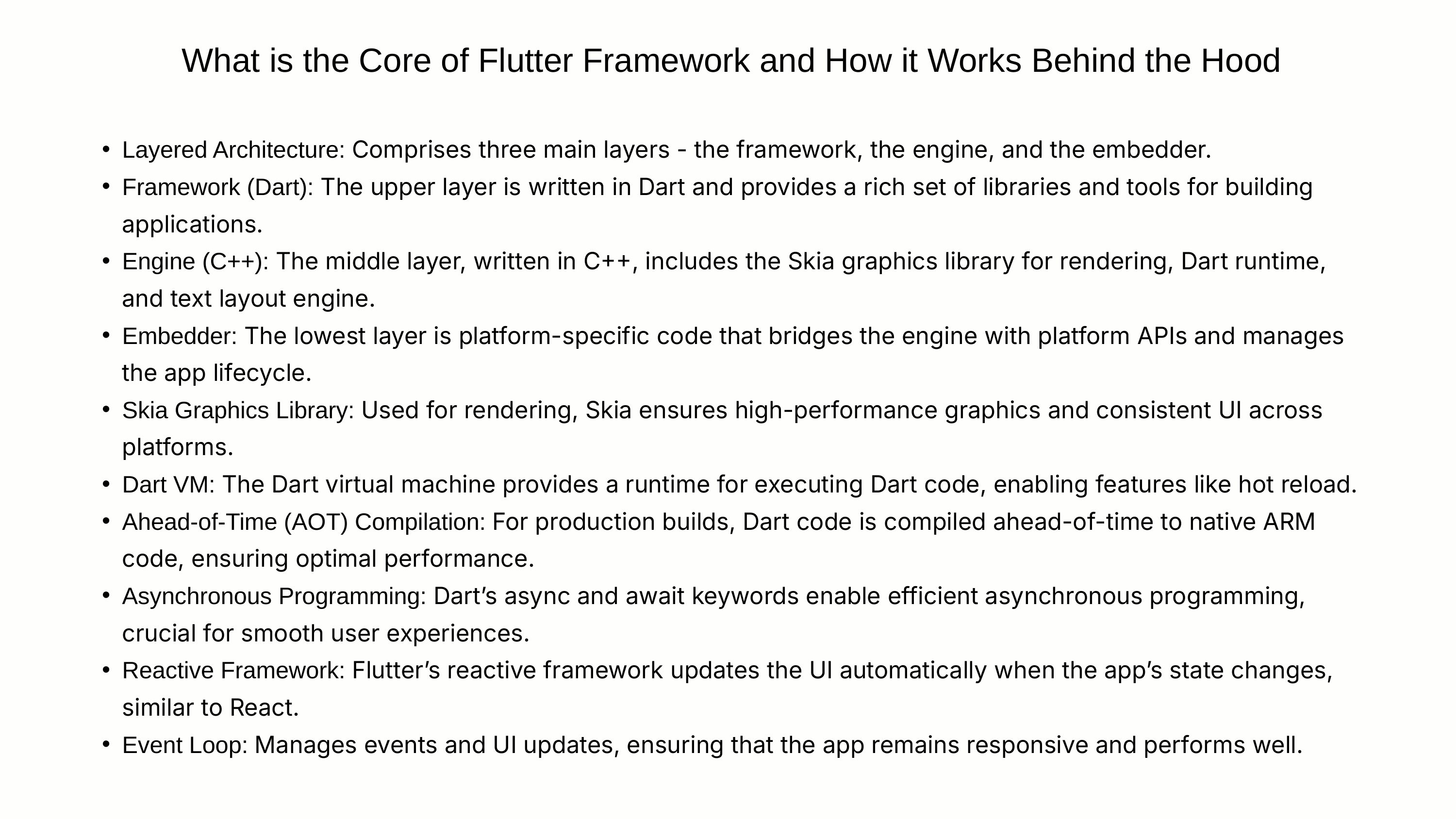

What is the Core of Flutter Framework and How it Works Behind the Hood

Layered Architecture: Comprises three main layers - the framework, the engine, and the embedder.
Framework (Dart): The upper layer is written in Dart and provides a rich set of libraries and tools for building applications.
Engine (C++): The middle layer, written in C++, includes the Skia graphics library for rendering, Dart runtime, and text layout engine.
Embedder: The lowest layer is platform-specific code that bridges the engine with platform APIs and manages the app lifecycle.
Skia Graphics Library: Used for rendering, Skia ensures high-performance graphics and consistent UI across platforms.
Dart VM: The Dart virtual machine provides a runtime for executing Dart code, enabling features like hot reload.
Ahead-of-Time (AOT) Compilation: For production builds, Dart code is compiled ahead-of-time to native ARM code, ensuring optimal performance.
Asynchronous Programming: Dart’s async and await keywords enable efficient asynchronous programming, crucial for smooth user experiences.
Reactive Framework: Flutter’s reactive framework updates the UI automatically when the app’s state changes, similar to React.
Event Loop: Manages events and UI updates, ensuring that the app remains responsive and performs well.